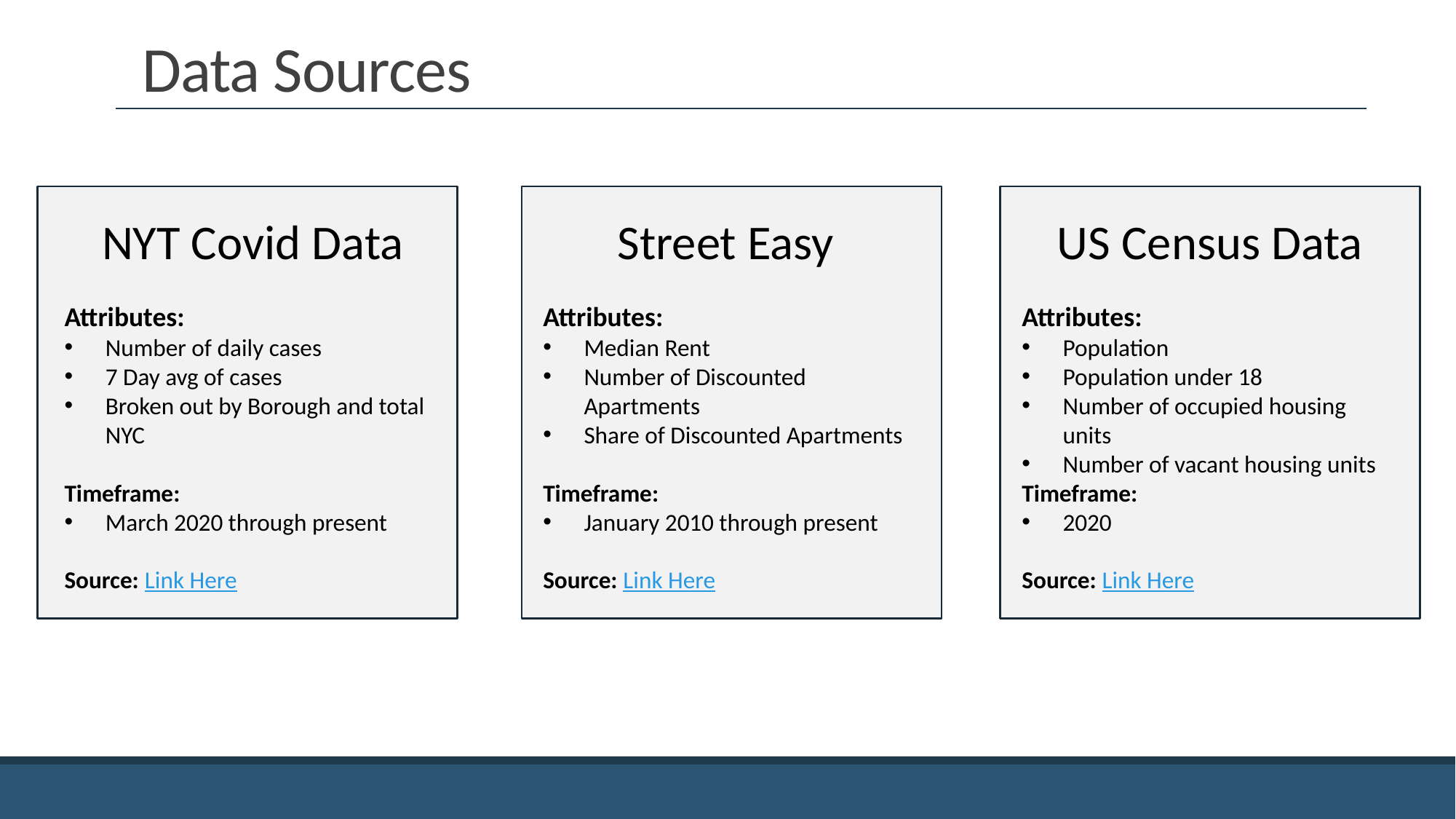

# Data Sources

NYT Covid Data
Street Easy
US Census Data
Attributes:
Number of daily cases
7 Day avg of cases
Broken out by Borough and total NYC

Timeframe:
March 2020 through present

Source: Link Here

Attributes:
Median Rent
Number of Discounted Apartments
Share of Discounted Apartments

Timeframe:
January 2010 through present

Source: Link Here

Attributes:
Population
Population under 18
Number of occupied housing units
Number of vacant housing units
Timeframe:
2020

Source: Link Here